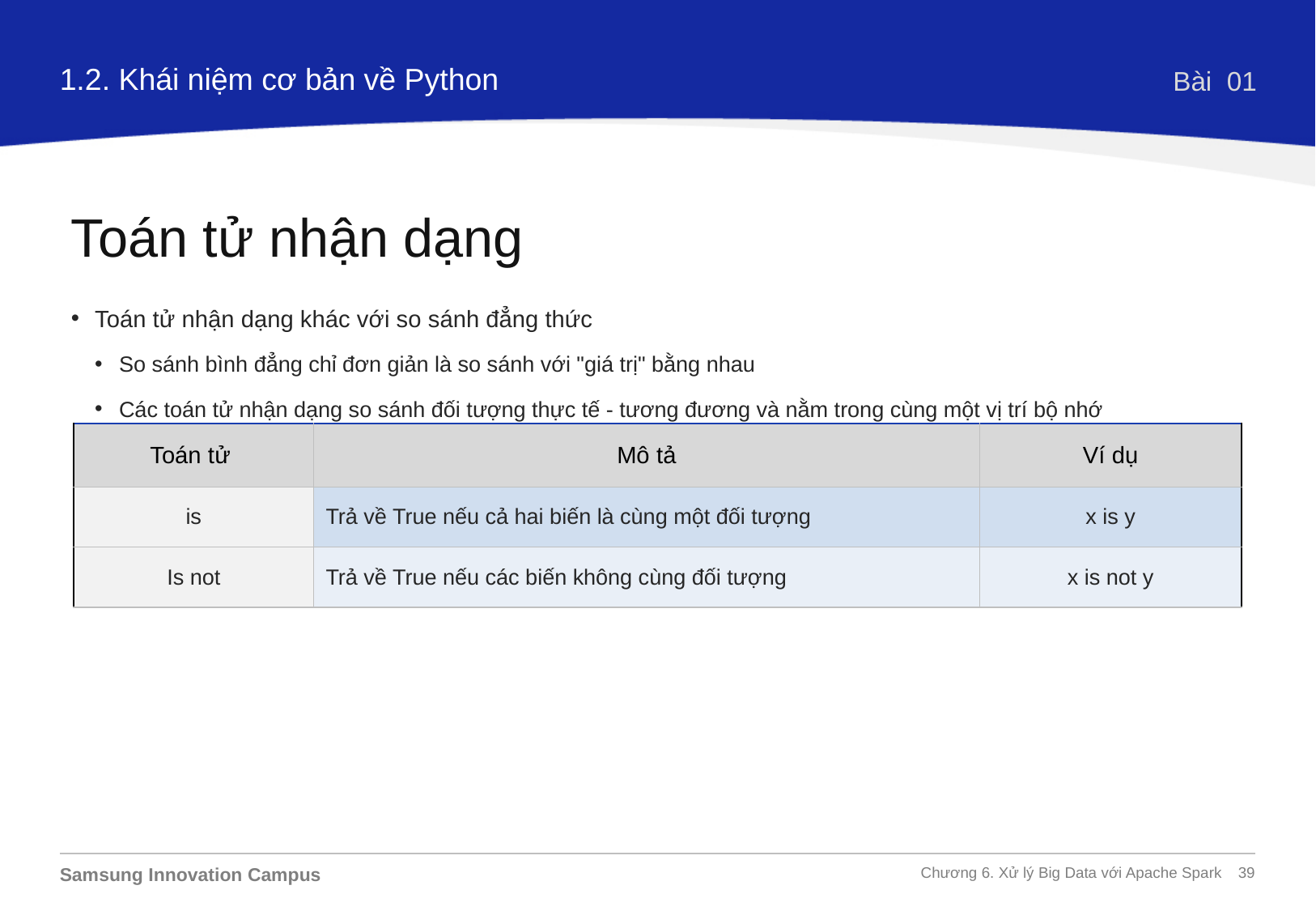

1.2. Khái niệm cơ bản về Python
Bài  01
Toán tử nhận dạng
Toán tử nhận dạng khác với so sánh đẳng thức
So sánh bình đẳng chỉ đơn giản là so sánh với "giá trị" bằng nhau
Các toán tử nhận dạng so sánh đối tượng thực tế - tương đương và nằm trong cùng một vị trí bộ nhớ
| Toán tử | Mô tả | Ví dụ |
| --- | --- | --- |
| is | Trả về True nếu cả hai biến là cùng một đối tượng | x is y |
| Is not | Trả về True nếu các biến không cùng đối tượng | x is not y |